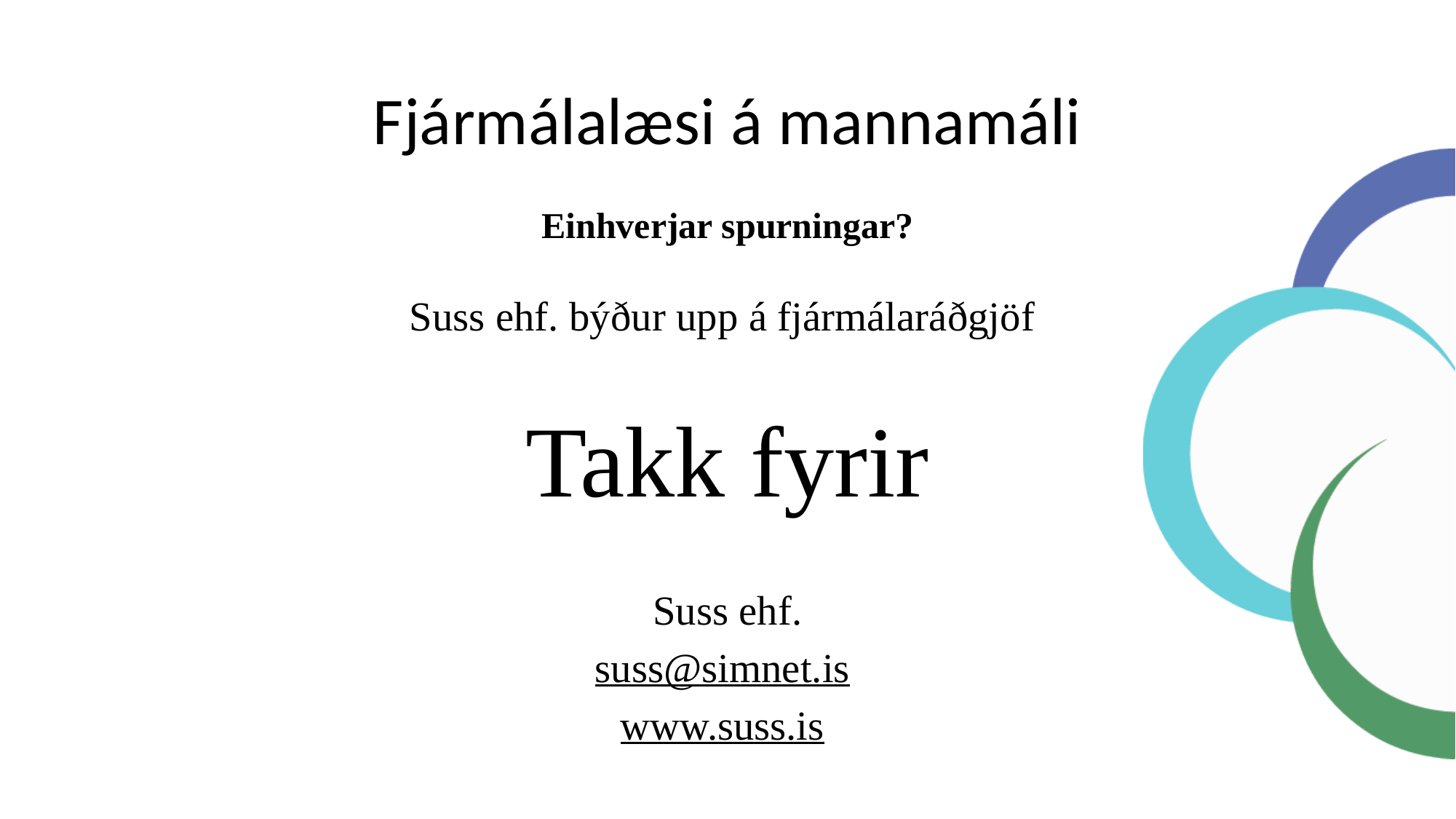

# Fjármálalæsi á mannamáli
Einhverjar spurningar?
Suss ehf. býður upp á fjármálaráðgjöf

Takk fyrir

Suss ehf.
suss@simnet.is
www.suss.is